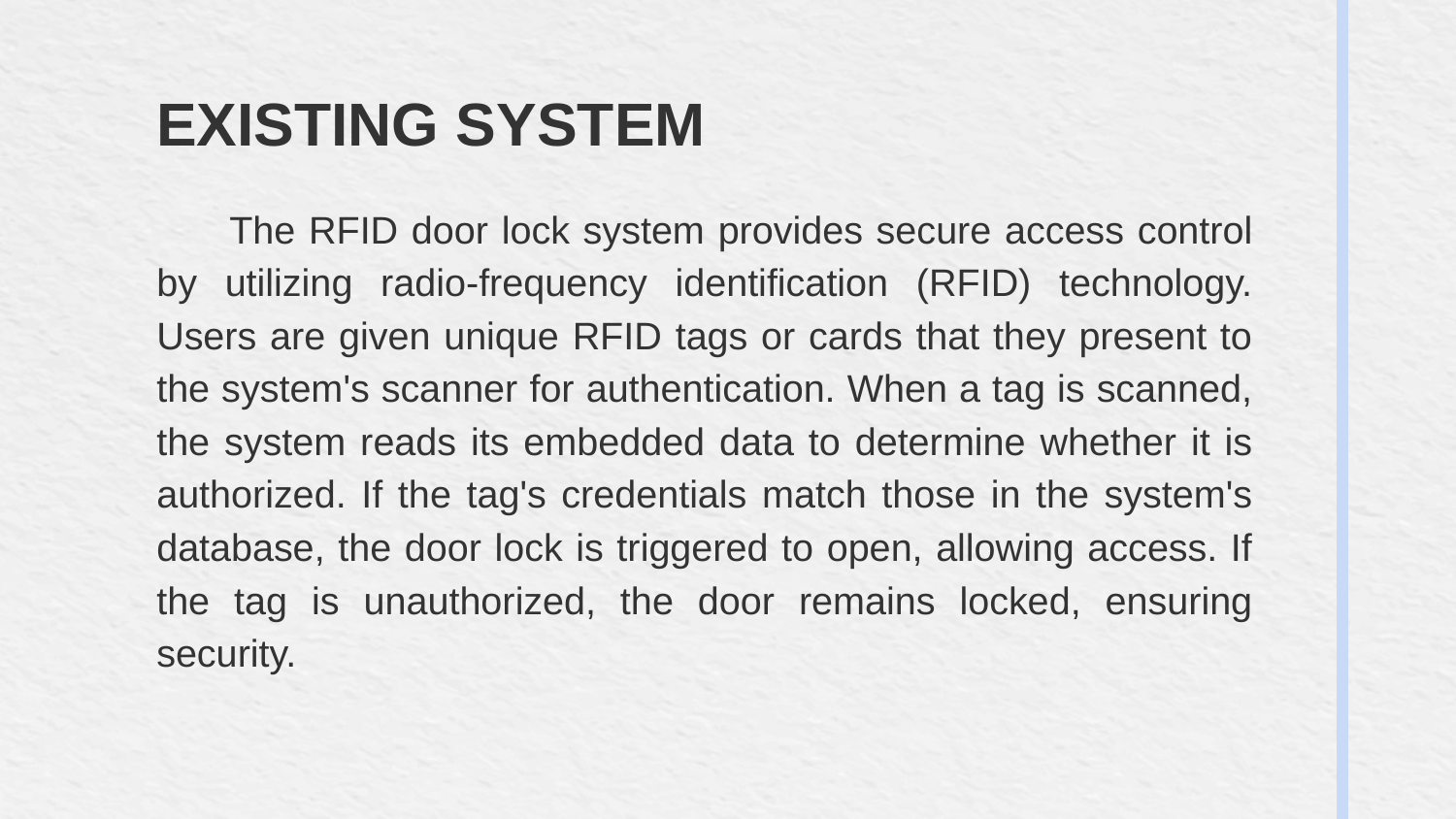

# EXISTING SYSTEM
The RFID door lock system provides secure access control by utilizing radio-frequency identification (RFID) technology. Users are given unique RFID tags or cards that they present to the system's scanner for authentication. When a tag is scanned, the system reads its embedded data to determine whether it is authorized. If the tag's credentials match those in the system's database, the door lock is triggered to open, allowing access. If the tag is unauthorized, the door remains locked, ensuring security.